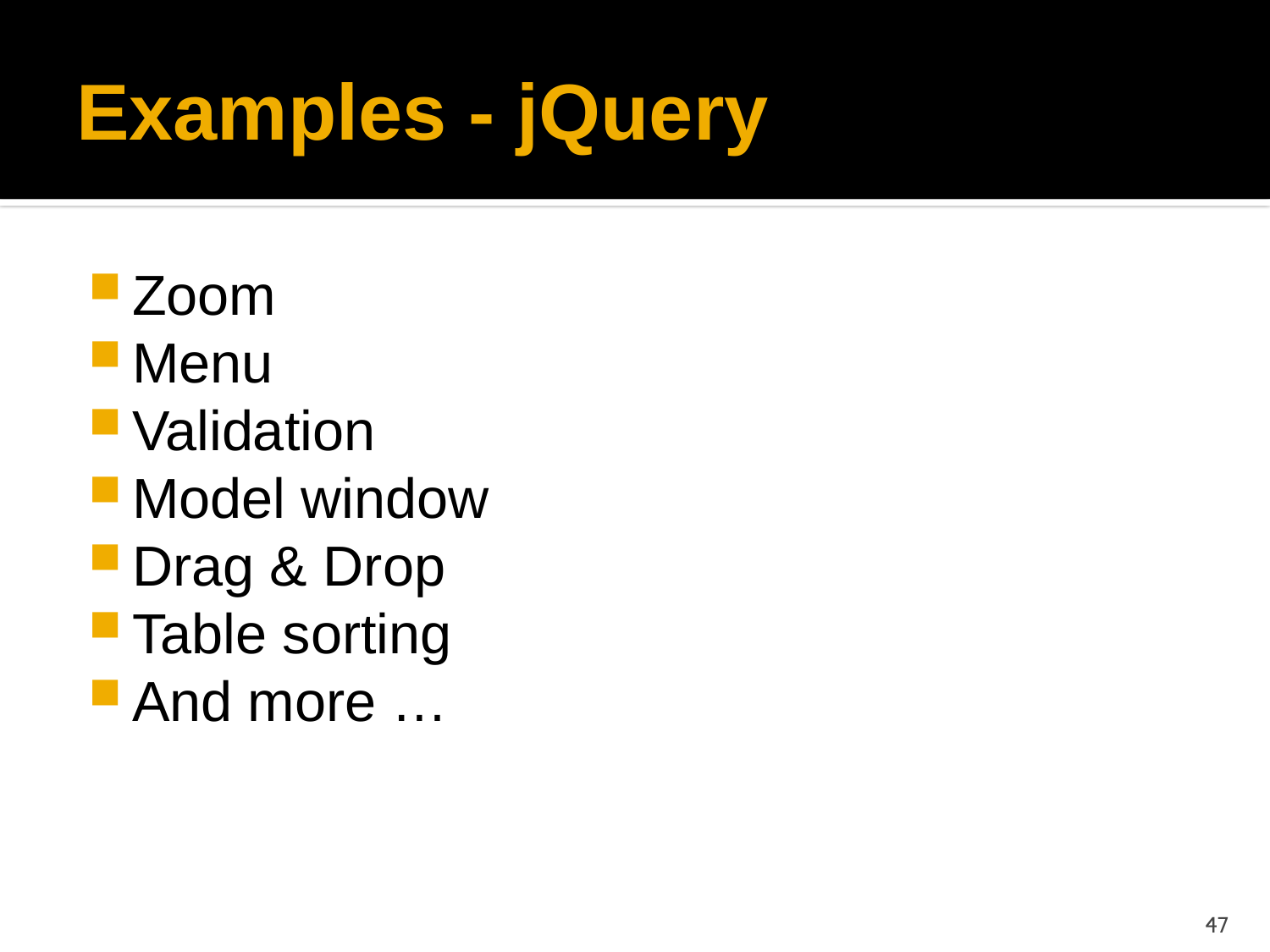

# Examples - jQuery
Zoom
Menu
Validation
Model window
Drag & Drop
Table sorting
And more …
47